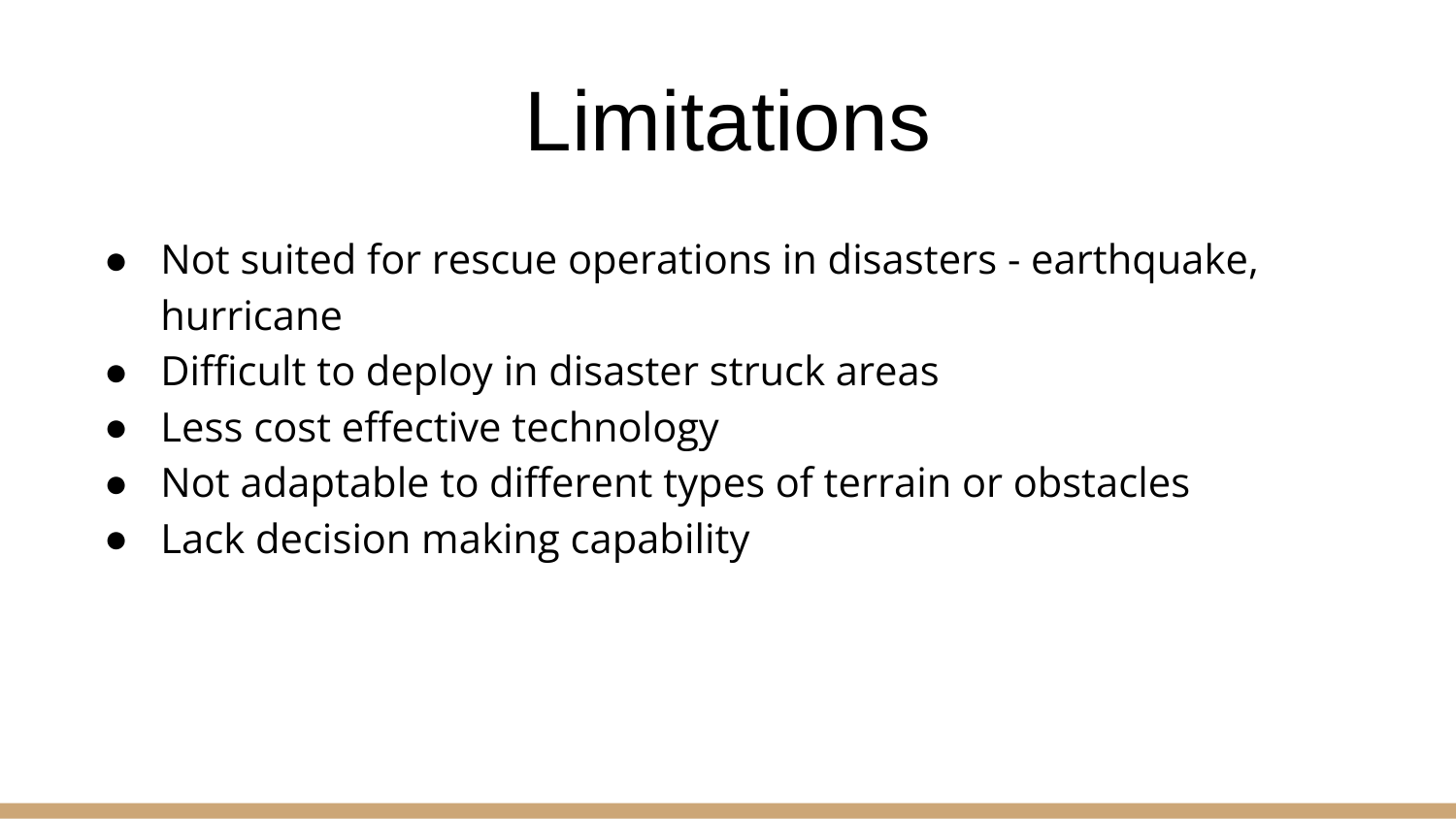

# Limitations
Not suited for rescue operations in disasters - earthquake, hurricane
Difficult to deploy in disaster struck areas
Less cost effective technology
Not adaptable to different types of terrain or obstacles
Lack decision making capability